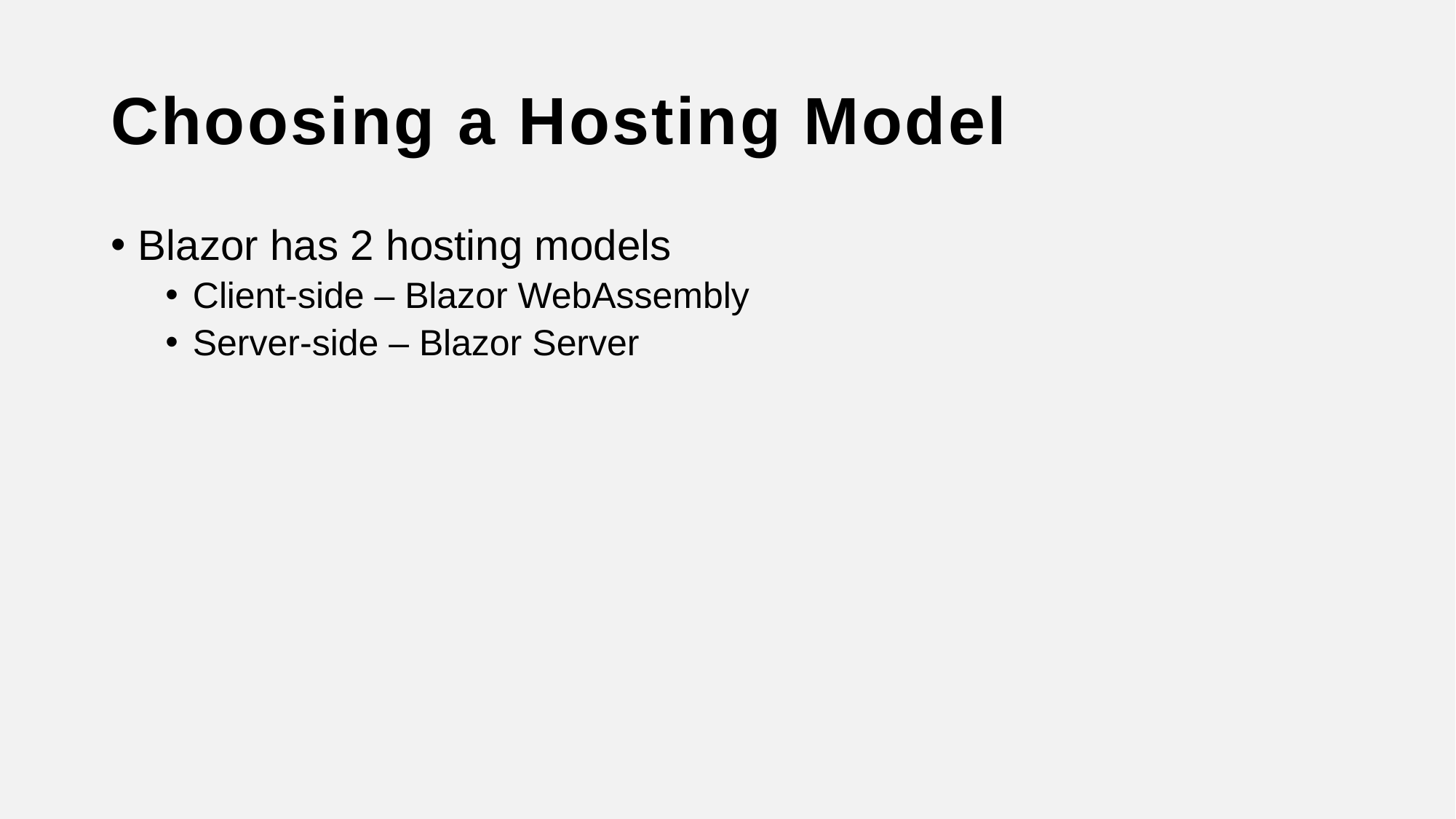

# Choosing a Hosting Model
Blazor has 2 hosting models
Client-side – Blazor WebAssembly
Server-side – Blazor Server